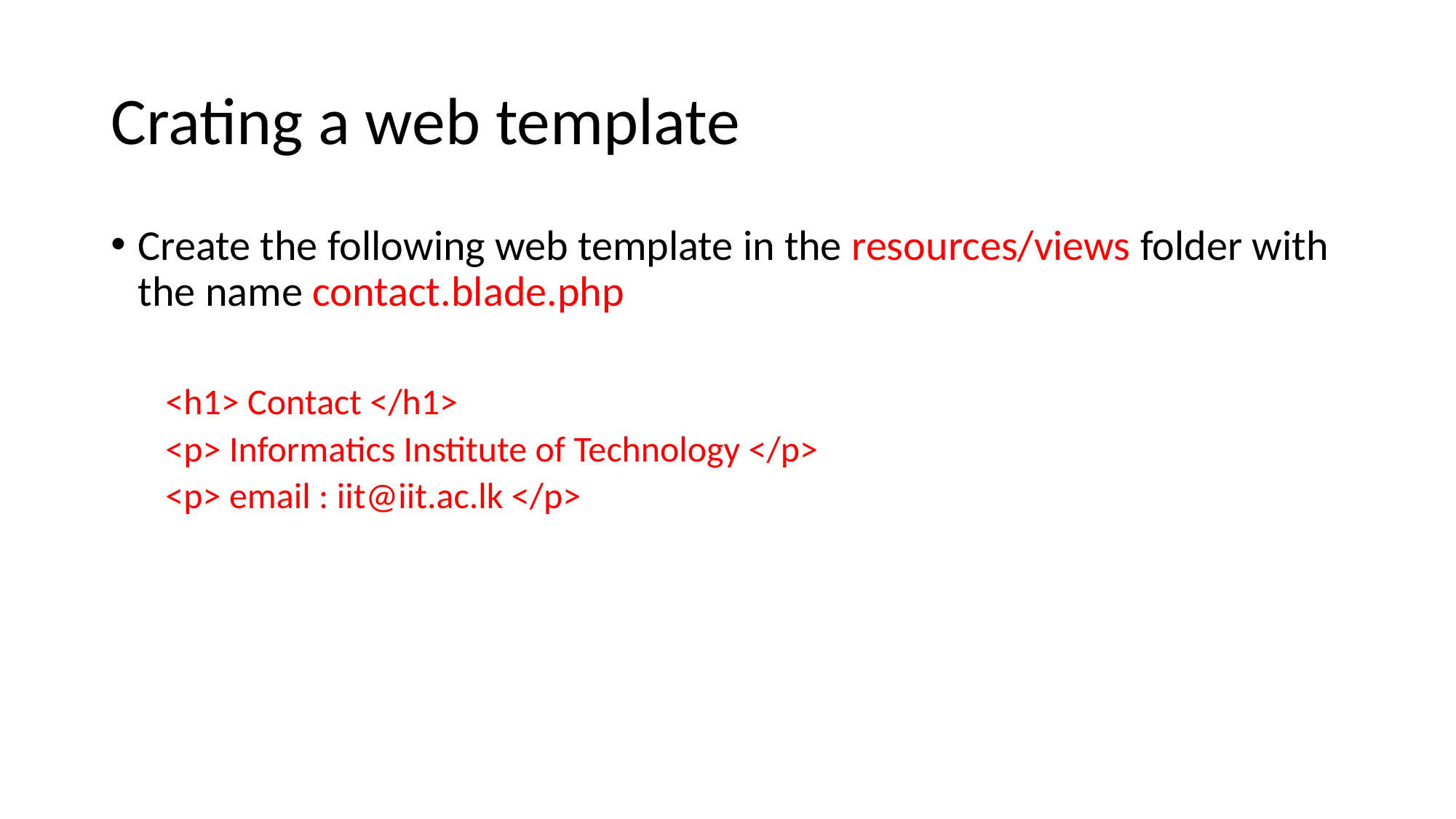

# Crating a web template
Create the following web template in the resources/views folder with the name contact.blade.php

<h1> Contact </h1>
<p> Informatics Institute of Technology </p>
<p> email : iit@iit.ac.lk </p>